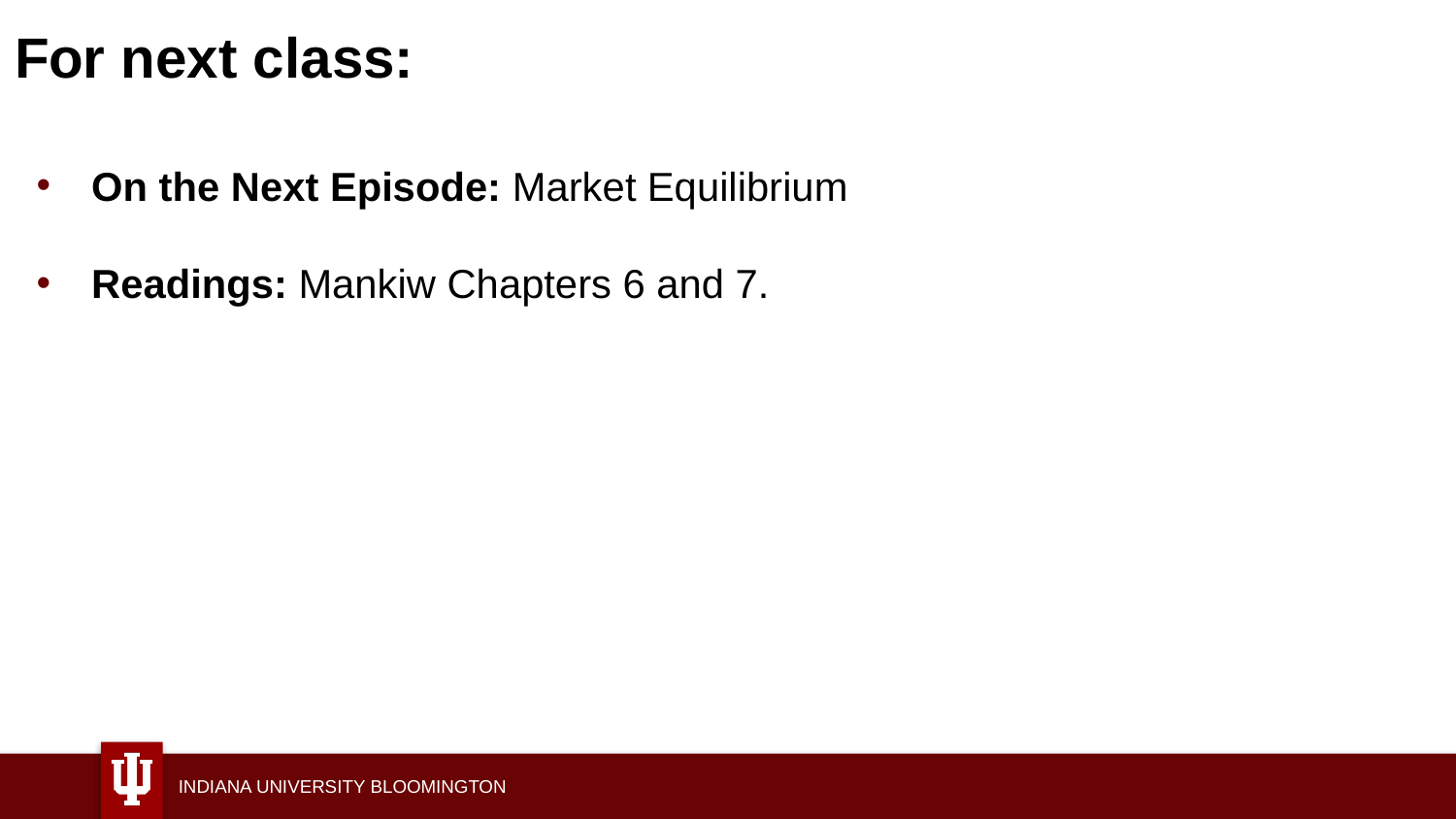

# For next class:
On the Next Episode: Market Equilibrium
Readings: Mankiw Chapters 6 and 7.